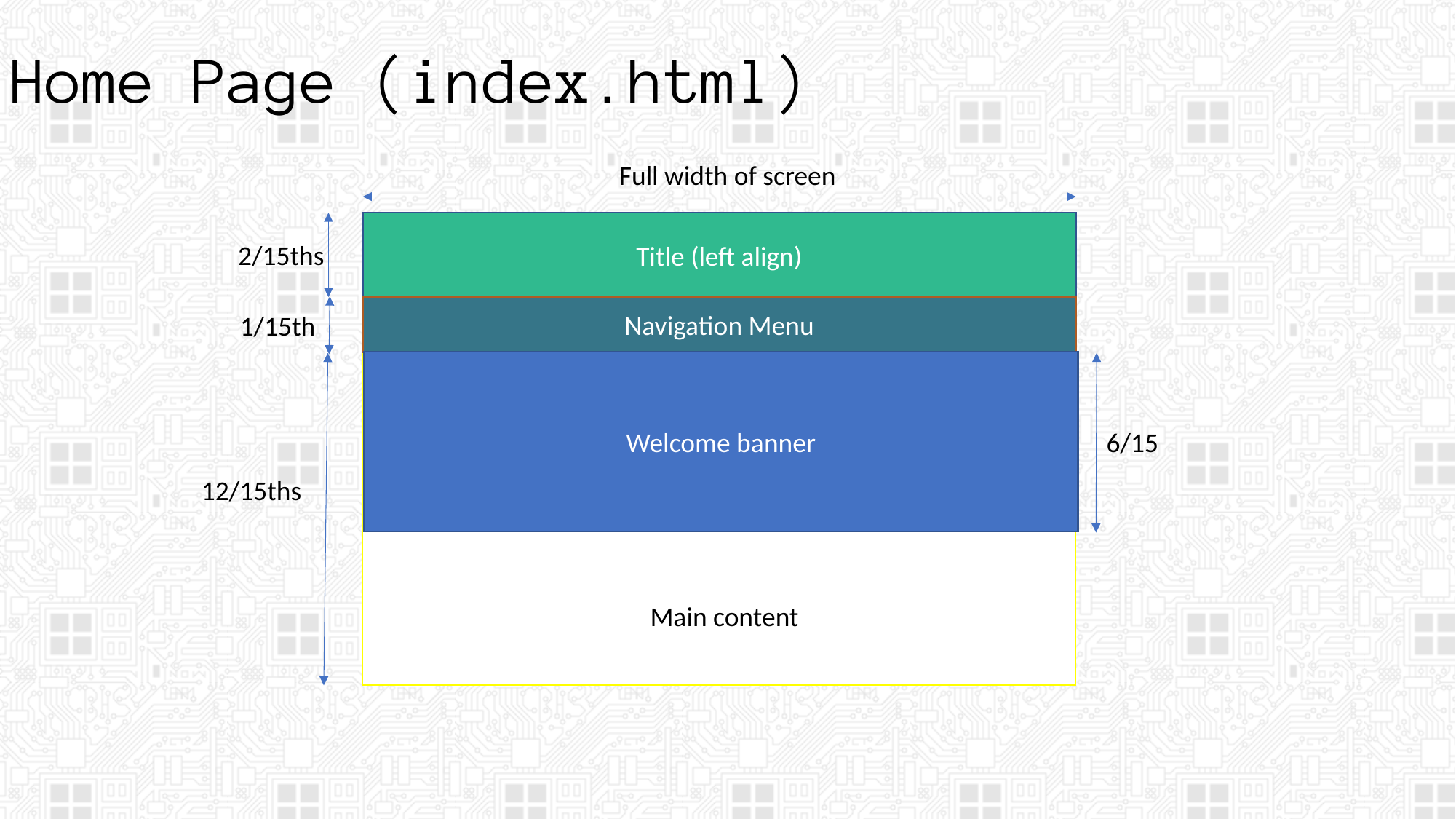

# Home Page (index.html)
Full width of screen
Title (left align)
2/15ths
Navigation Menu
1/15th
Welcome banner

6/15
 12/15ths
Main content